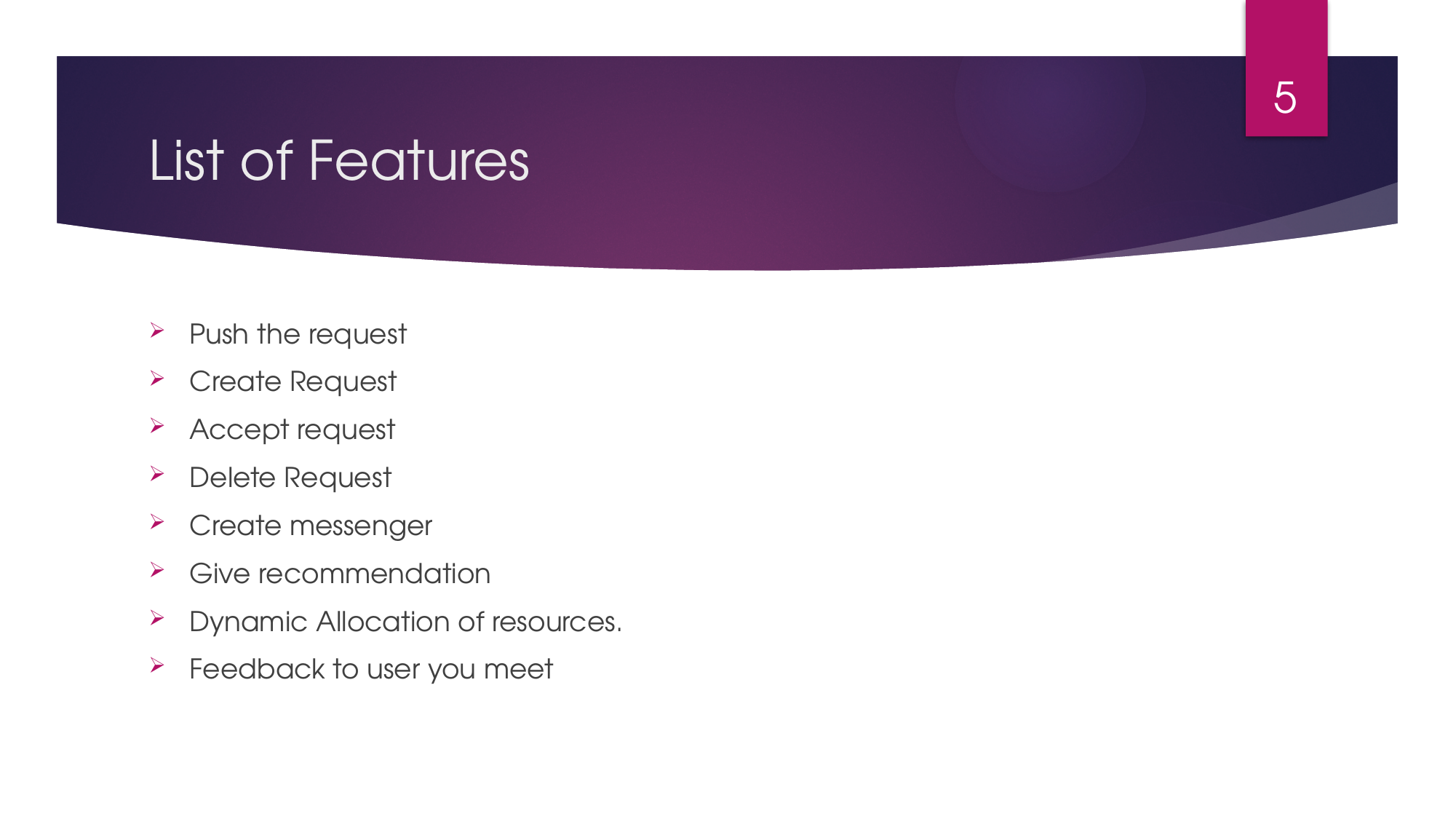

5
# List of Features
Push the request
Create Request
Accept request
Delete Request
Create messenger
Give recommendation
Dynamic Allocation of resources.
Feedback to user you meet